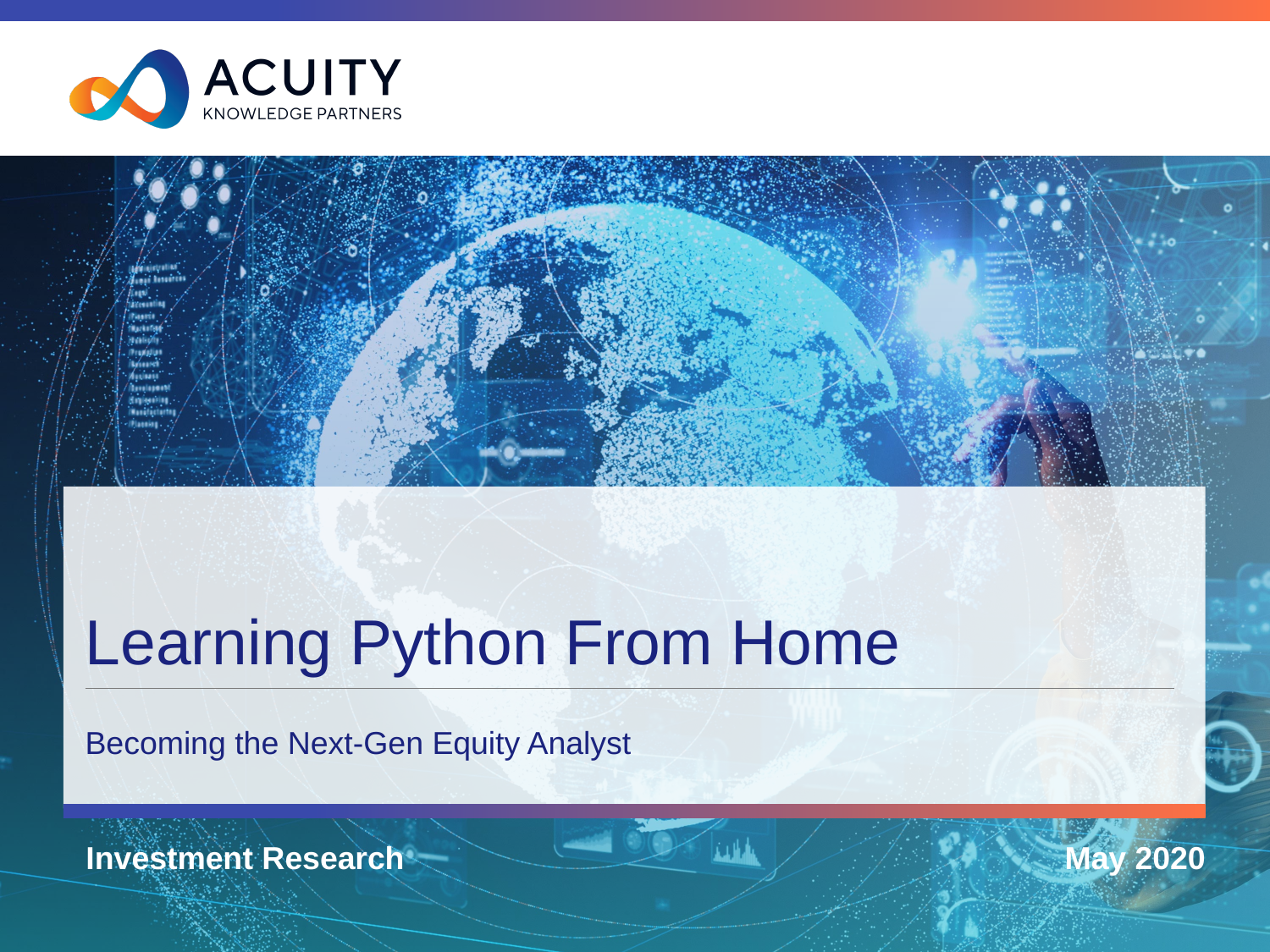

Learning Python From Home
Becoming the Next-Gen Equity Analyst
Investment Research
May 2020